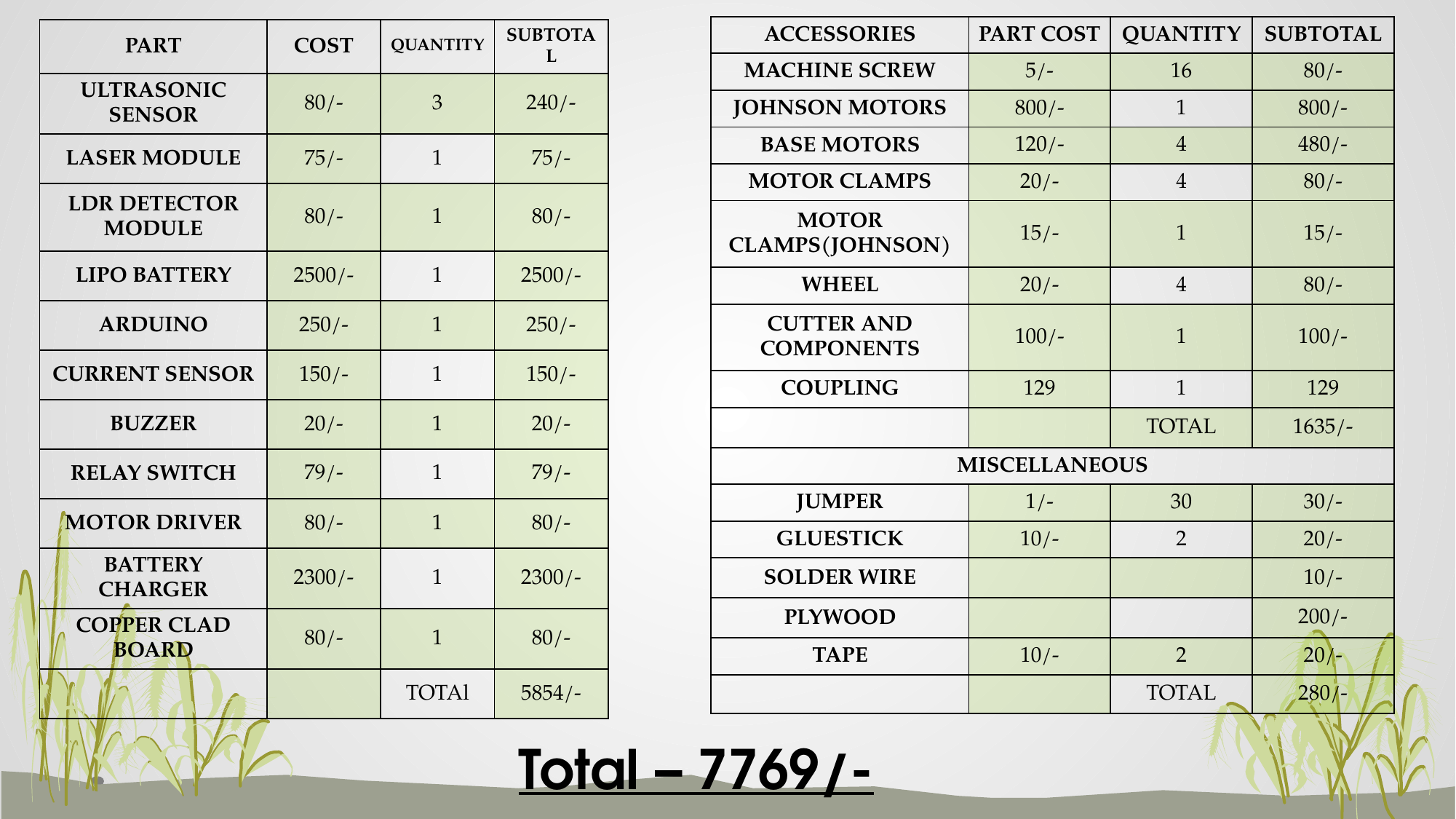

| ACCESSORIES | PART COST | QUANTITY | SUBTOTAL |
| --- | --- | --- | --- |
| MACHINE SCREW | 5/- | 16 | 80/- |
| JOHNSON MOTORS | 800/- | 1 | 800/- |
| BASE MOTORS | 120/- | 4 | 480/- |
| MOTOR CLAMPS | 20/- | 4 | 80/- |
| MOTOR CLAMPS(JOHNSON) | 15/- | 1 | 15/- |
| WHEEL | 20/- | 4 | 80/- |
| CUTTER AND COMPONENTS | 100/- | 1 | 100/- |
| COUPLING | 129 | 1 | 129 |
|  |  | TOTAL | 1635/- |
| MISCELLANEOUS |  |  |  |
| JUMPER | 1/- | 30 | 30/- |
| GLUESTICK | 10/- | 2 | 20/- |
| SOLDER WIRE |  |  | 10/- |
| PLYWOOD |  |  | 200/- |
| TAPE | 10/- | 2 | 20/- |
|  |  | TOTAL | 280/- |
| PART | COST | QUANTITY | SUBTOTAL |
| --- | --- | --- | --- |
| ULTRASONIC SENSOR | 80/- | 3 | 240/- |
| LASER MODULE | 75/- | 1 | 75/- |
| LDR DETECTOR MODULE | 80/- | 1 | 80/- |
| LIPO BATTERY | 2500/- | 1 | 2500/- |
| ARDUINO | 250/- | 1 | 250/- |
| CURRENT SENSOR | 150/- | 1 | 150/- |
| BUZZER | 20/- | 1 | 20/- |
| RELAY SWITCH | 79/- | 1 | 79/- |
| MOTOR DRIVER | 80/- | 1 | 80/- |
| BATTERY CHARGER | 2300/- | 1 | 2300/- |
| COPPER CLAD BOARD | 80/- | 1 | 80/- |
|  |  | TOTAl | 5854/- |
# Total – 7769/-